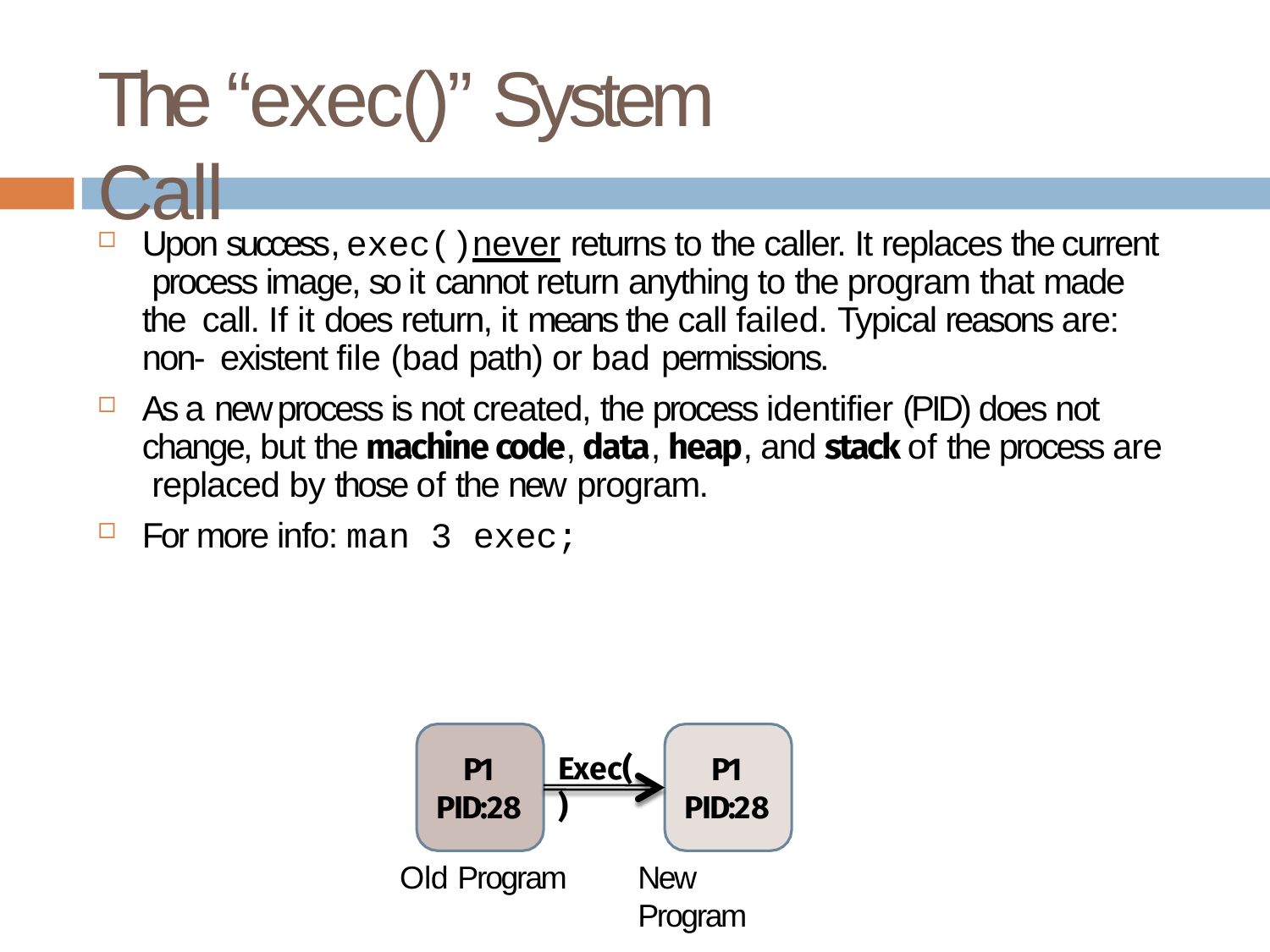

The “exec()” System Call
Upon success, exec()never returns to the caller. It replaces the current  process image, so it cannot return anything to the program that made the  call. If it does return, it means the call failed. Typical reasons are: non-  existent file (bad path) or bad permissions.
As a new process is not created, the process identifier (PID) does not  change, but the machine code, data, heap, and stack of the process are  replaced by those of the new program.
For more info: man 3 exec;

P1  PID:28
P1  PID:28
Exec()

Old Program
New Program